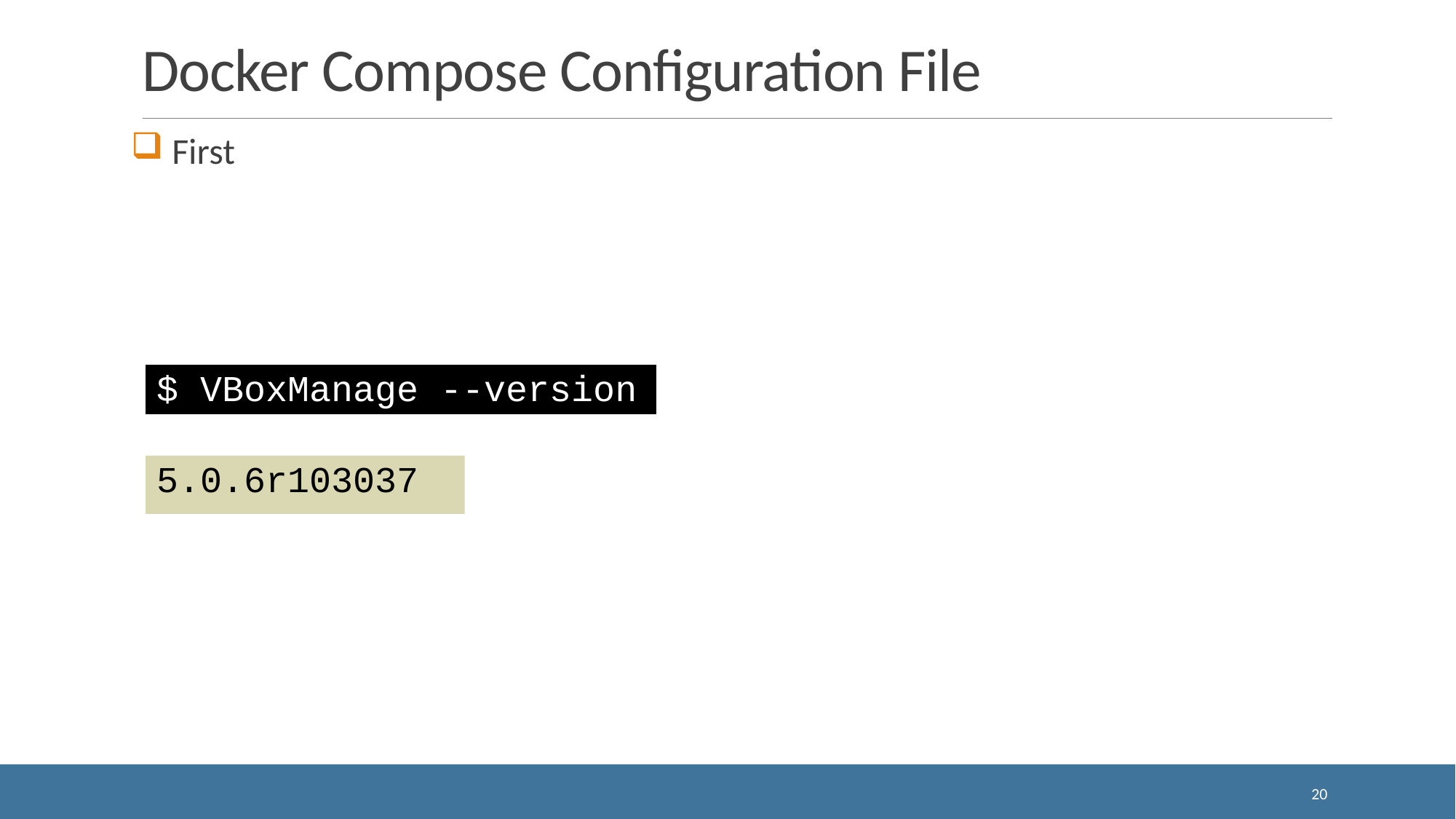

# Docker Compose Configuration File
 First
$ VBoxManage --version
5.0.6r103037

20